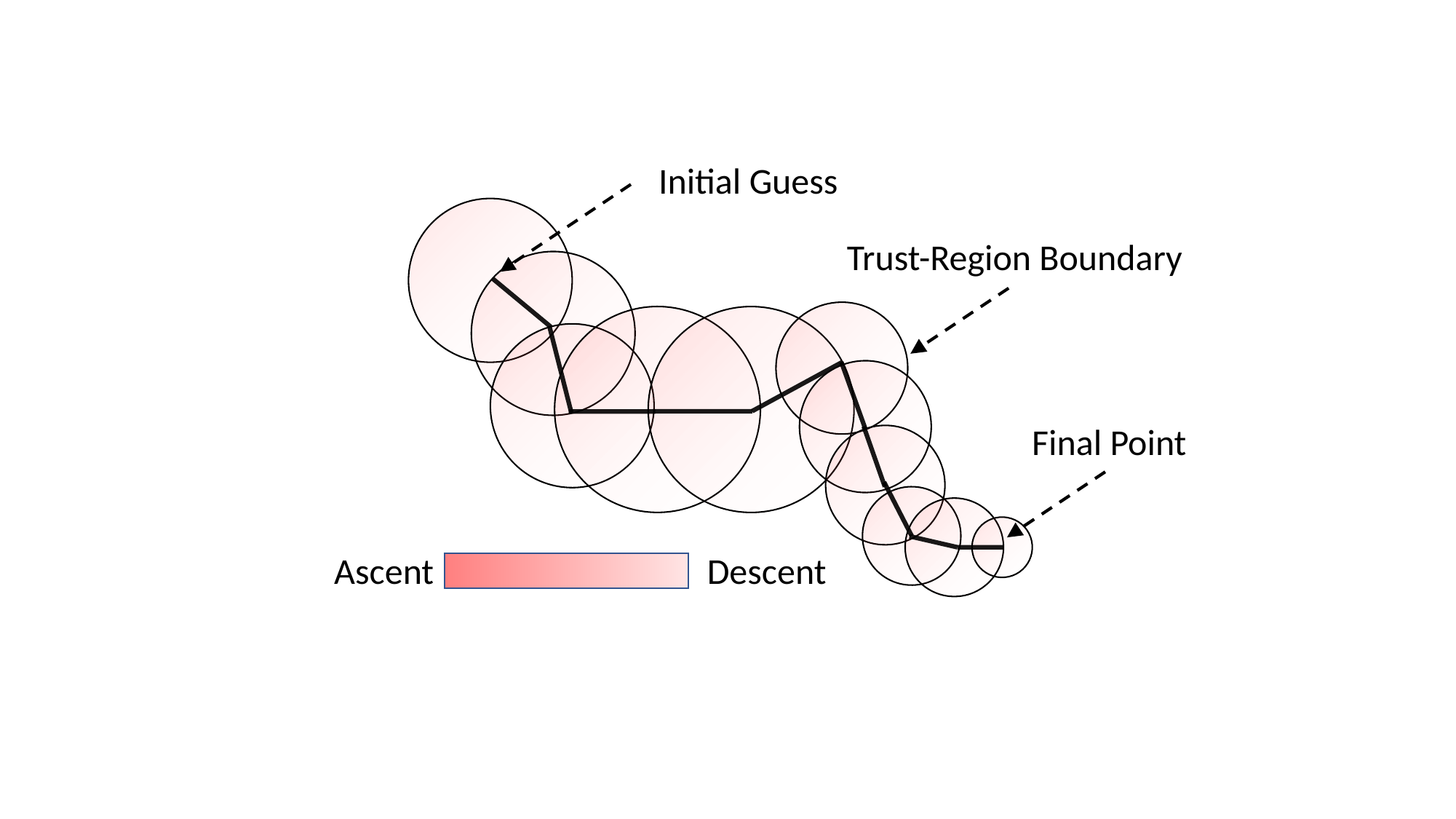

Initial Guess

Trust-Region Boundary

Final Point

Descent
Ascent